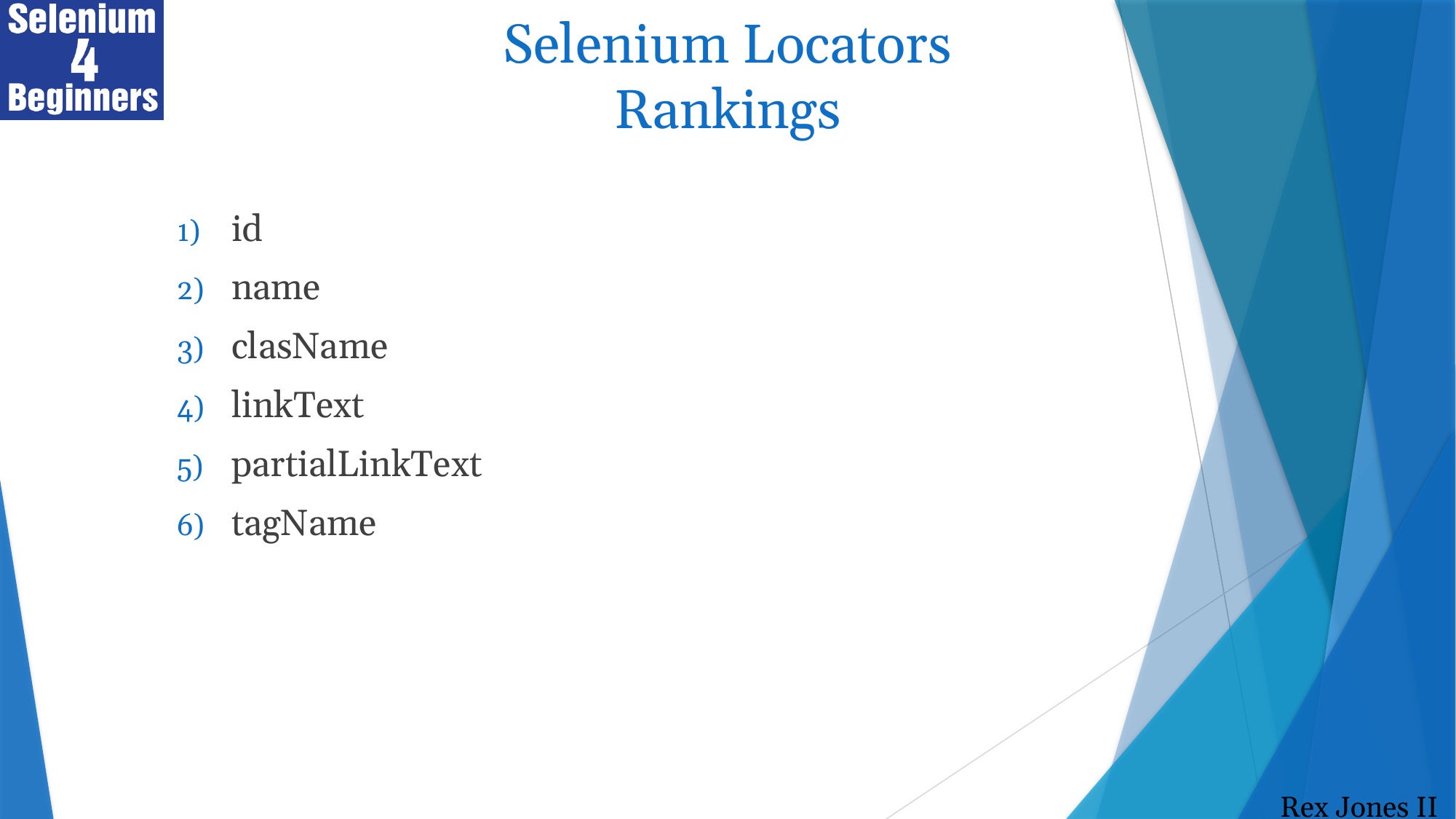

# Selenium Locators Rankings
id
name
clasName
linkText
partialLinkText
tagName